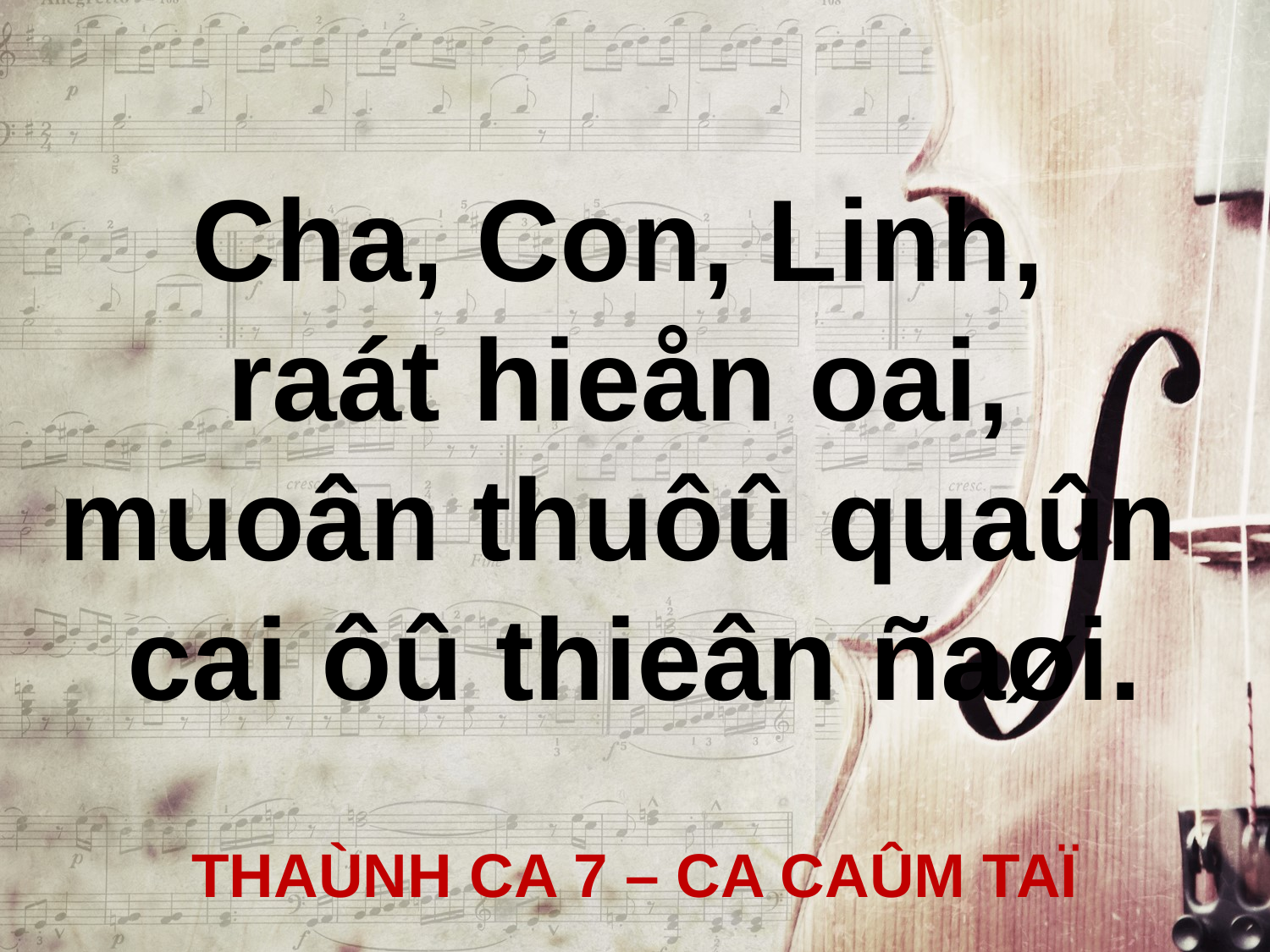

Cha, Con, Linh,
raát hieån oai,
muoân thuôû quaûn
cai ôû thieân ñaøi.
THAÙNH CA 7 – CA CAÛM TAÏ